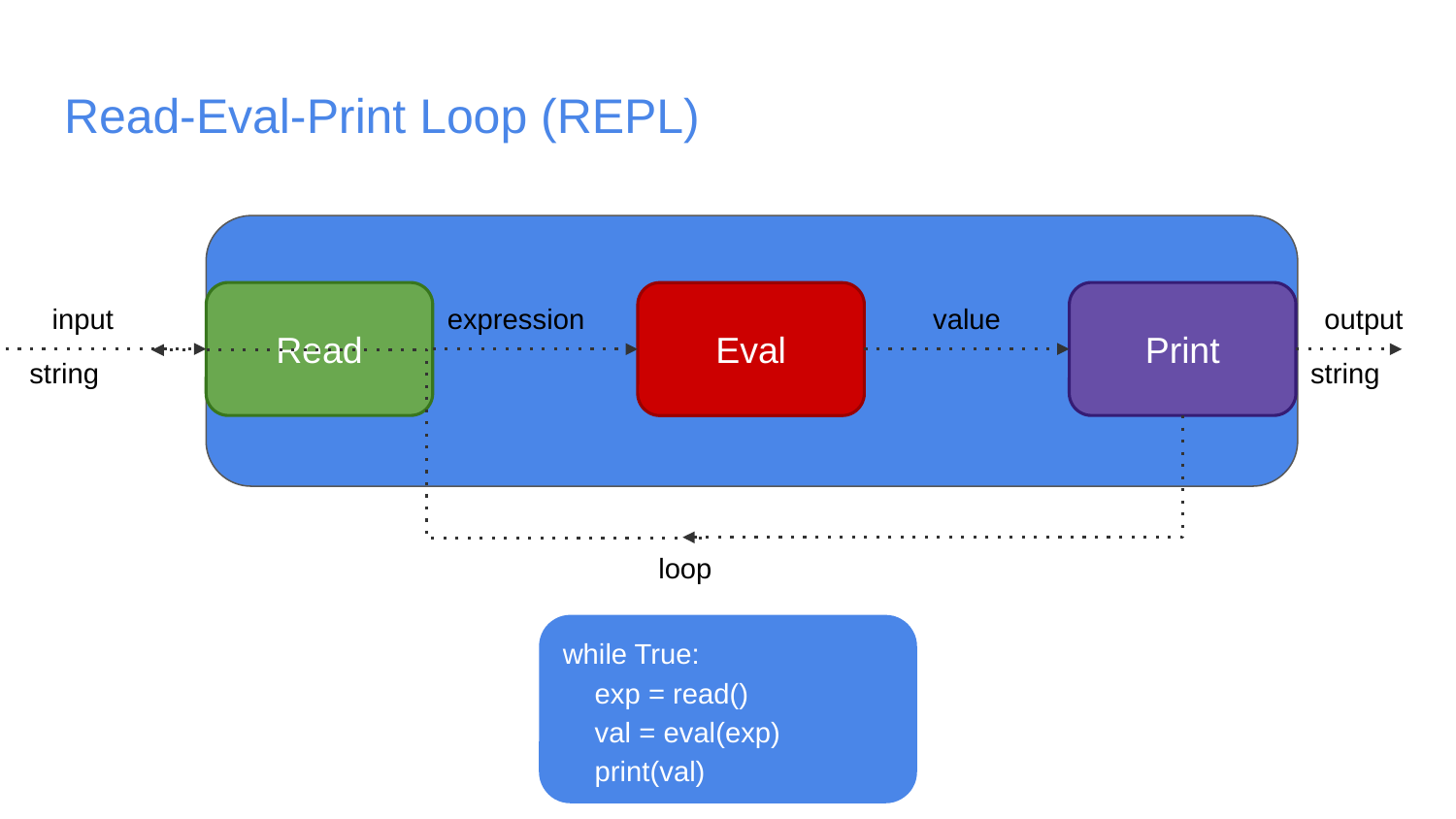

# Read-Eval-Print Loop (REPL)
Interpreter
Read
Print
Eval
input
string
expression
value
output
string
loop
while True:
    exp = read()
    val = eval(exp)
    print(val)